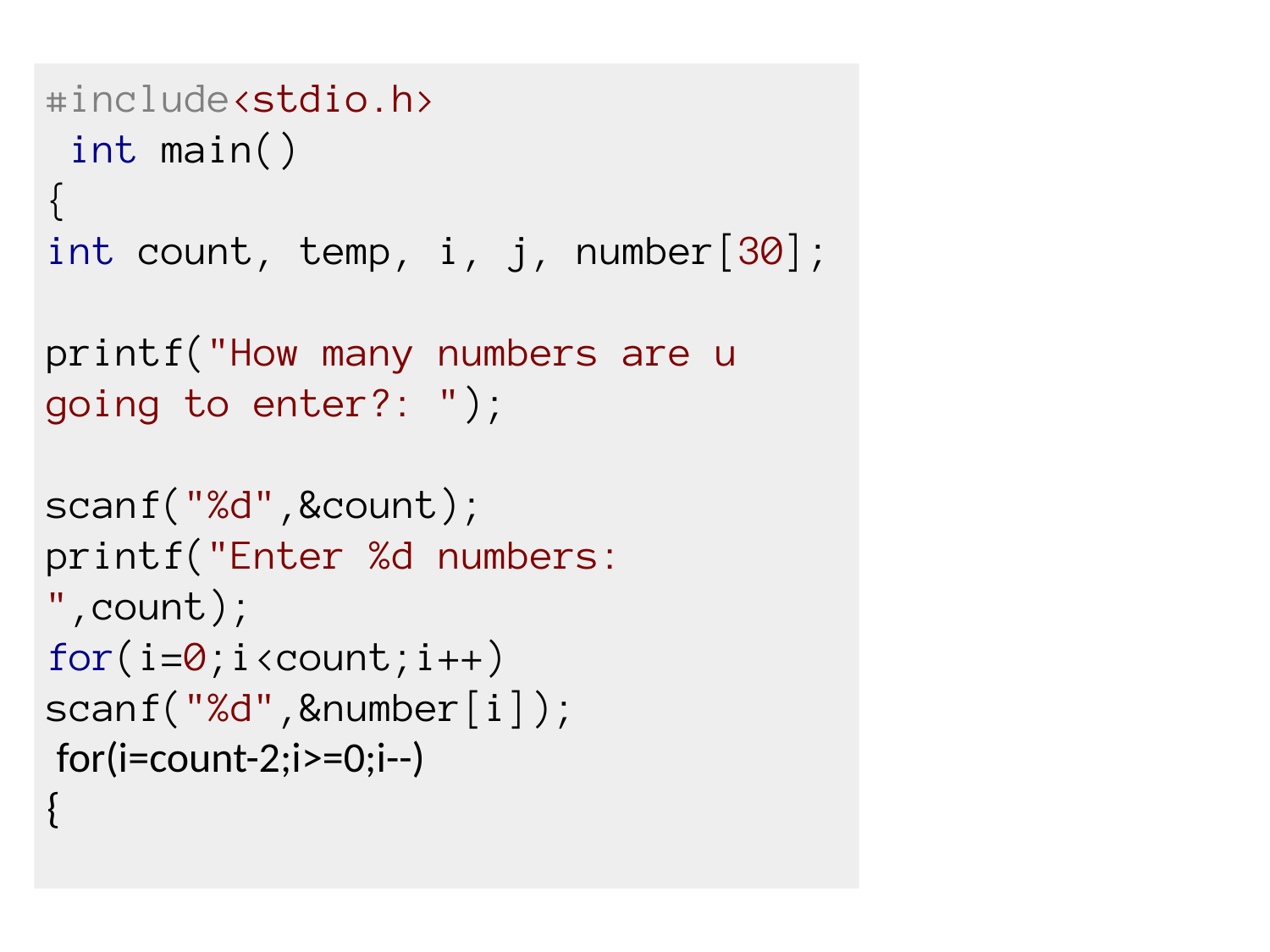

#include<stdio.h>
 int main()
{
int count, temp, i, j, number[30];

printf("How many numbers are u going to enter?: ");

scanf("%d",&count);
printf("Enter %d numbers: ",count);
for(i=0;i<count;i++)
scanf("%d",&number[i]);
 for(i=count-2;i>=0;i--)
{